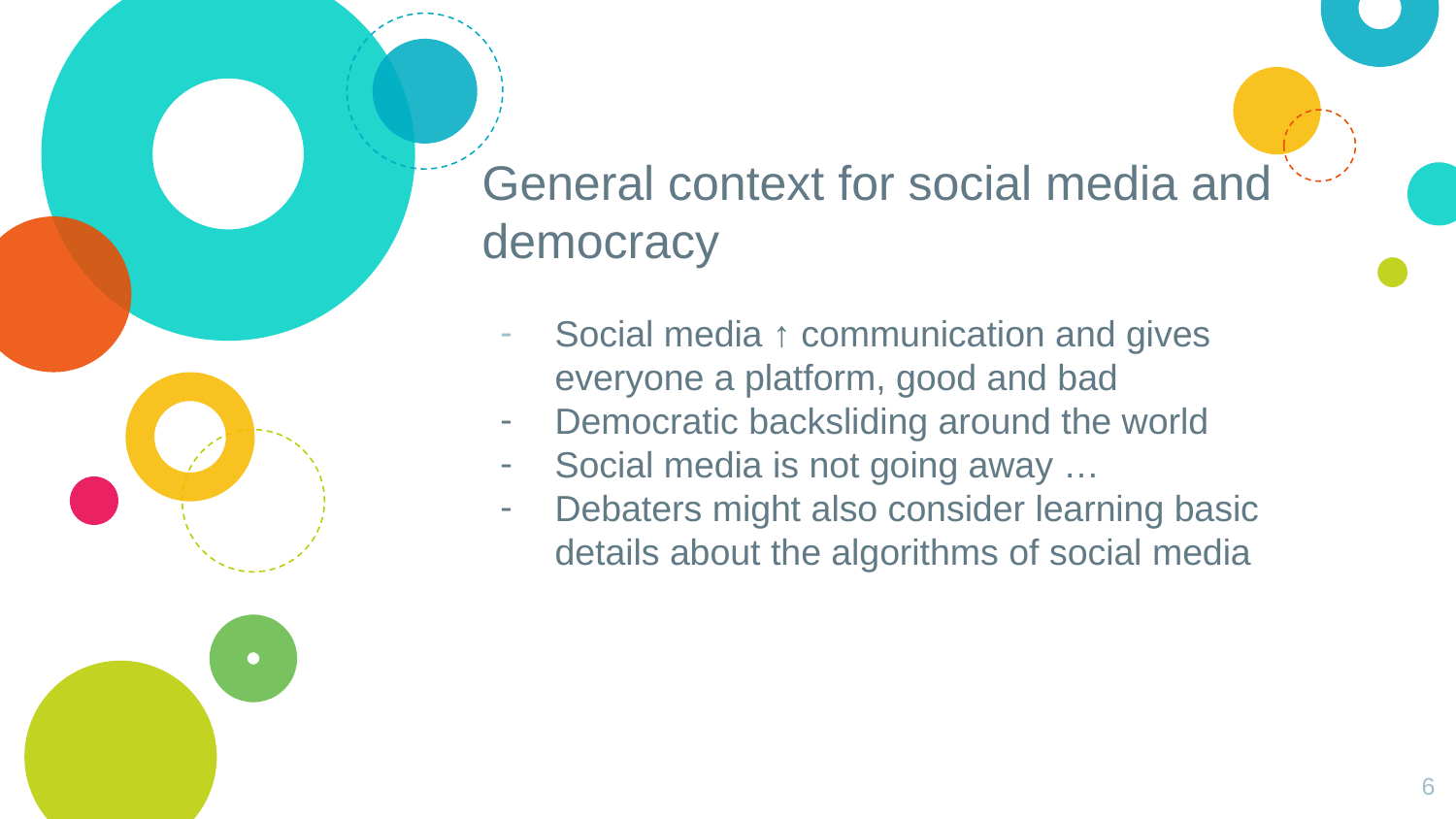

# General context for social media and democracy
Social media ↑ communication and gives everyone a platform, good and bad
Democratic backsliding around the world
Social media is not going away …
Debaters might also consider learning basic details about the algorithms of social media
6